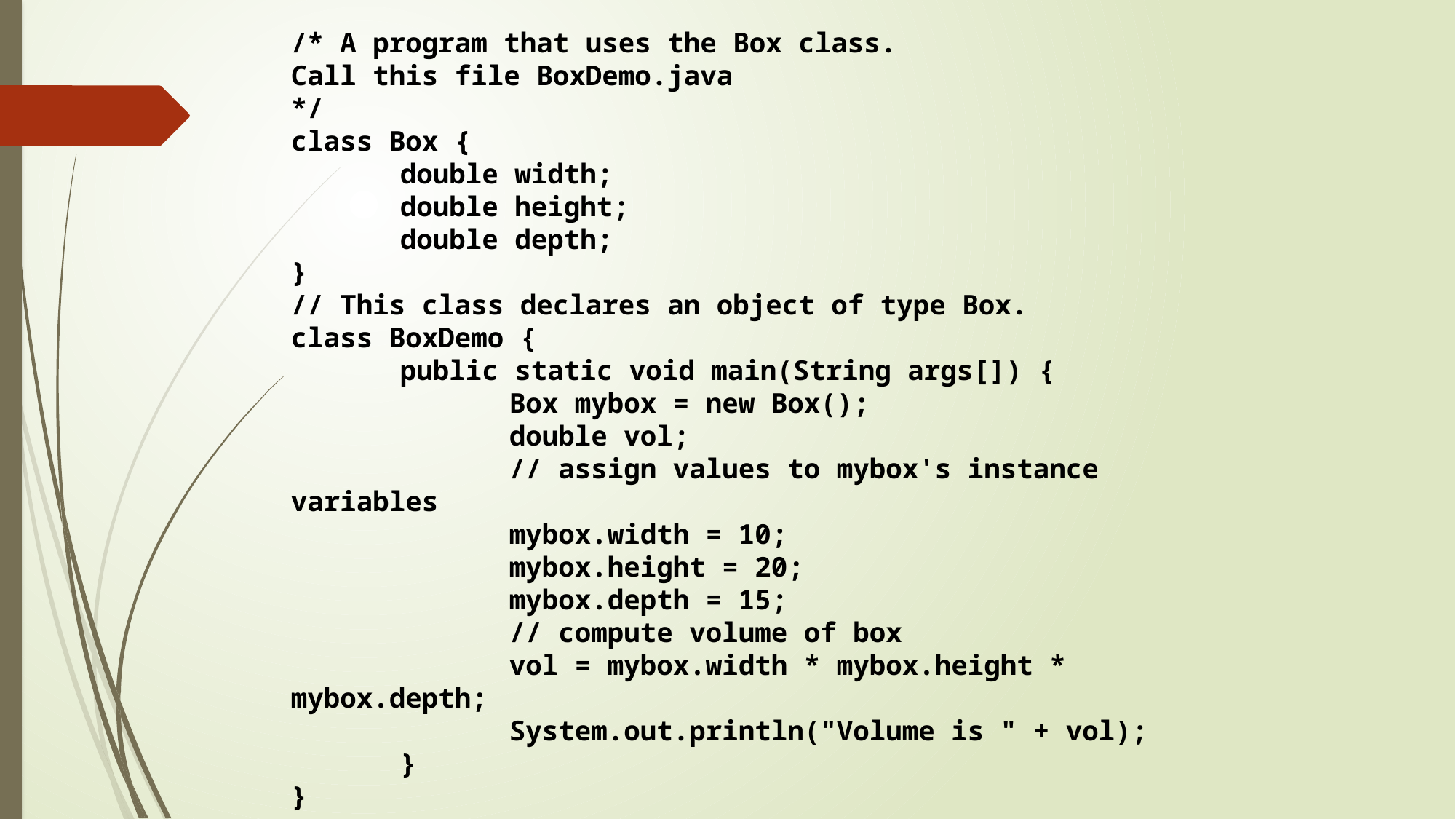

/* A program that uses the Box class.
Call this file BoxDemo.java
*/
class Box {
	double width;
	double height;
	double depth;
}
// This class declares an object of type Box.
class BoxDemo {
	public static void main(String args[]) {
		Box mybox = new Box();
		double vol;
		// assign values to mybox's instance variables
		mybox.width = 10;
		mybox.height = 20;
		mybox.depth = 15;
		// compute volume of box
		vol = mybox.width * mybox.height * mybox.depth;
		System.out.println("Volume is " + vol);
	}
}